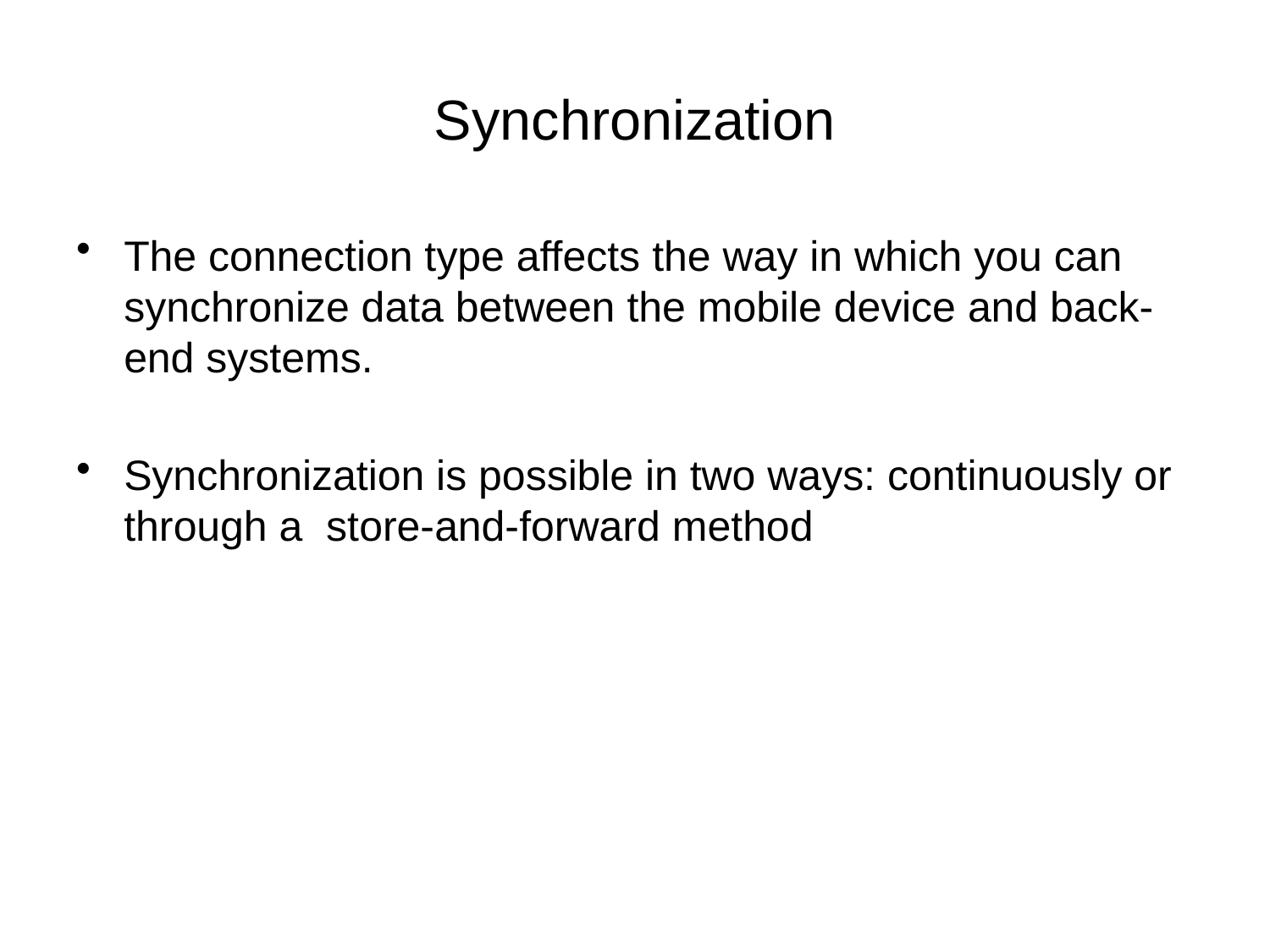

# Synchronization
The connection type affects the way in which you can synchronize data between the mobile device and back-end systems.

Synchronization is possible in two ways: continuously or through a  store-and-forward method